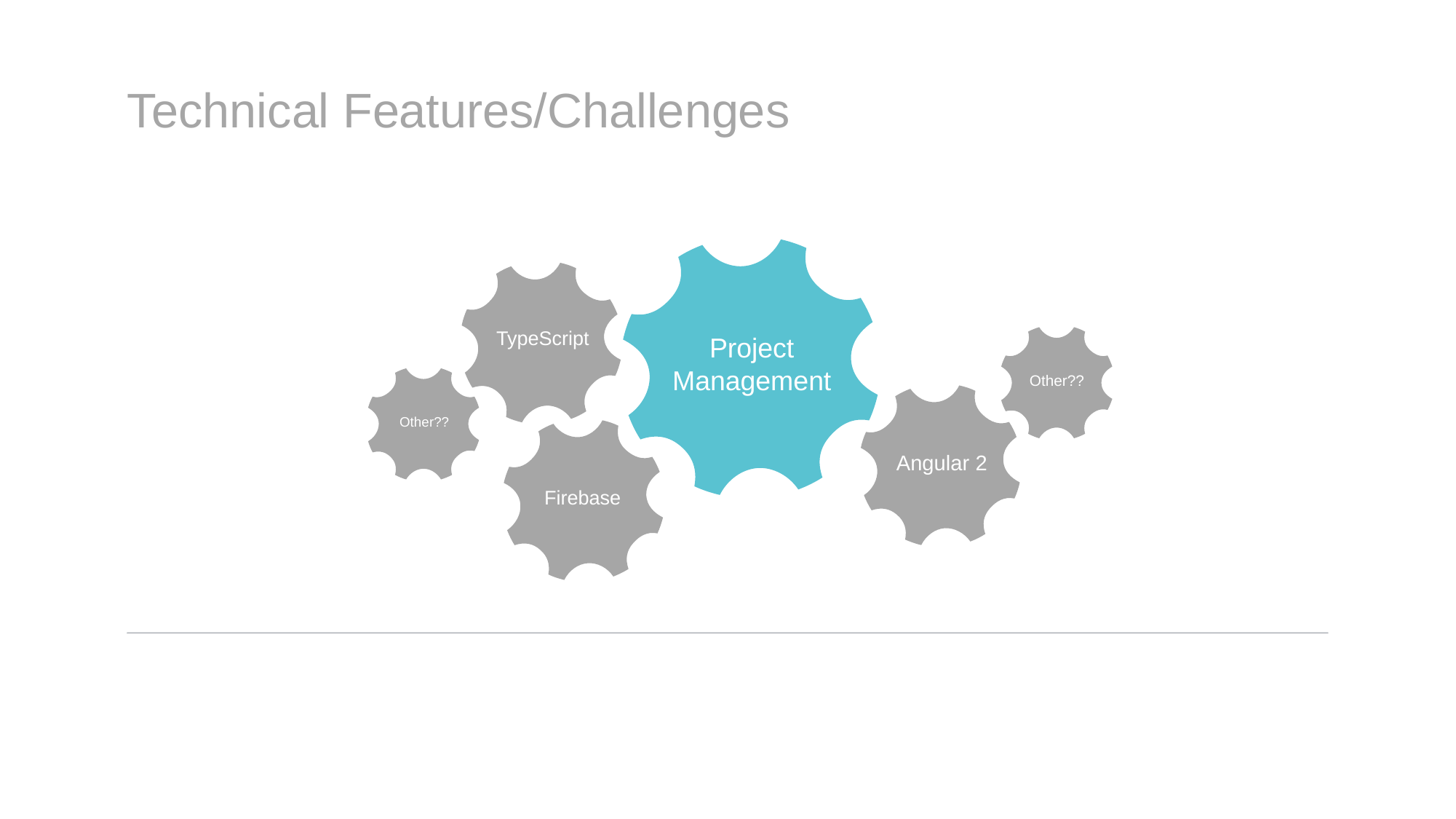

# Technical Features/Challenges
Project
Management

TypeScript

Other??

Other??

Angular 2

Firebase